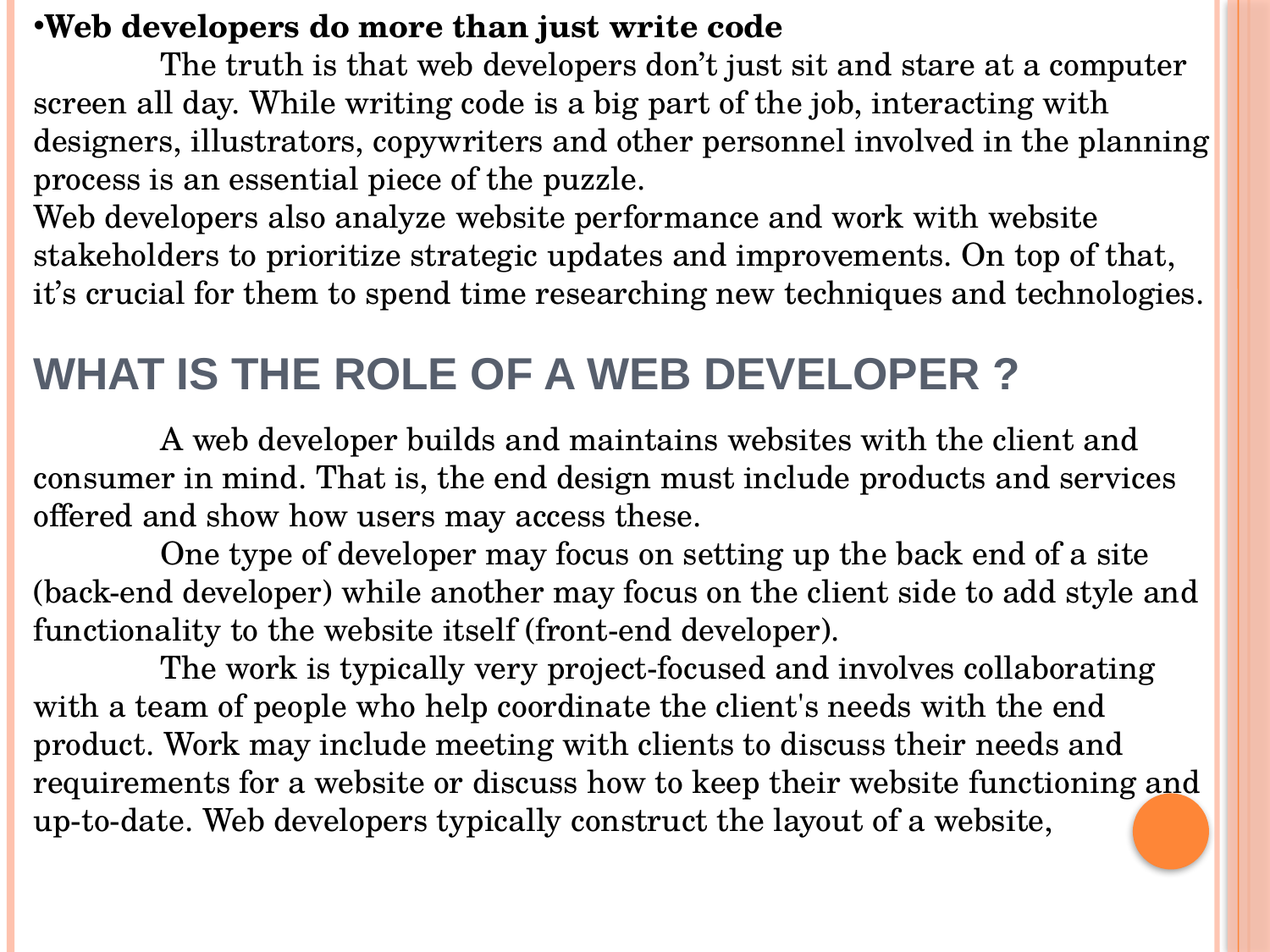

Web developers do more than just write code
	The truth is that web developers don’t just sit and stare at a computer screen all day. While writing code is a big part of the job, interacting with designers, illustrators, copywriters and other personnel involved in the planning process is an essential piece of the puzzle.
Web developers also analyze website performance and work with website stakeholders to prioritize strategic updates and improvements. On top of that, it’s crucial for them to spend time researching new techniques and technologies.

What is the role of a web developer ?
	A web developer builds and maintains websites with the client and consumer in mind. That is, the end design must include products and services offered and show how users may access these.
	One type of developer may focus on setting up the back end of a site (back-end developer) while another may focus on the client side to add style and functionality to the website itself (front-end developer).
	The work is typically very project-focused and involves collaborating with a team of people who help coordinate the client's needs with the end product. Work may include meeting with clients to discuss their needs and requirements for a website or discuss how to keep their website functioning and up-to-date. Web developers typically construct the layout of a website,